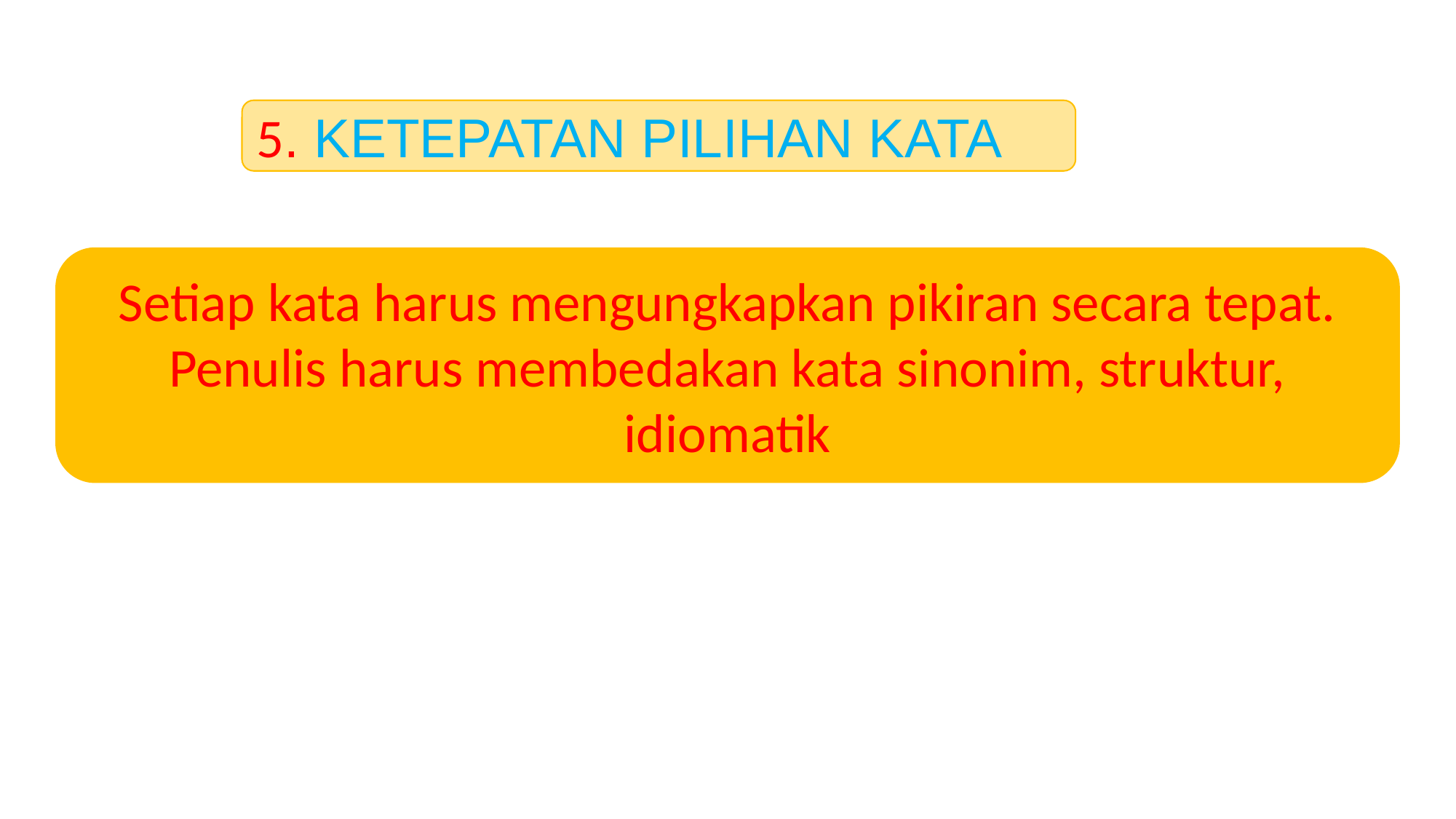

5. KETEPATAN PILIHAN KATA
Setiap kata harus mengungkapkan pikiran secara tepat. Penulis harus membedakan kata sinonim, struktur, idiomatik